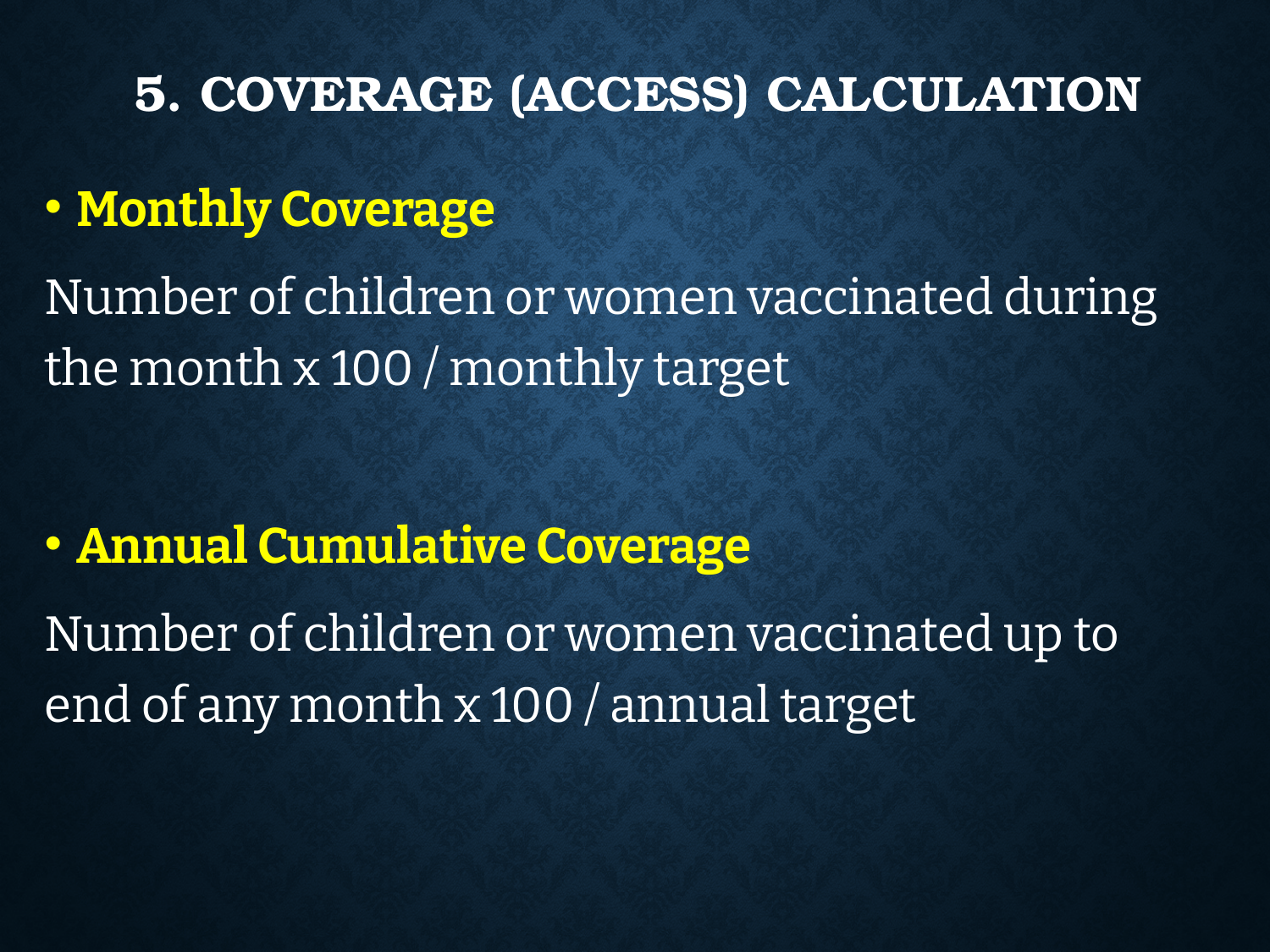

# 5. coverage (Access) calculation
Monthly Coverage
Number of children or women vaccinated during the month x 100 / monthly target

Annual Cumulative Coverage
Number of children or women vaccinated up to end of any month x 100 / annual target